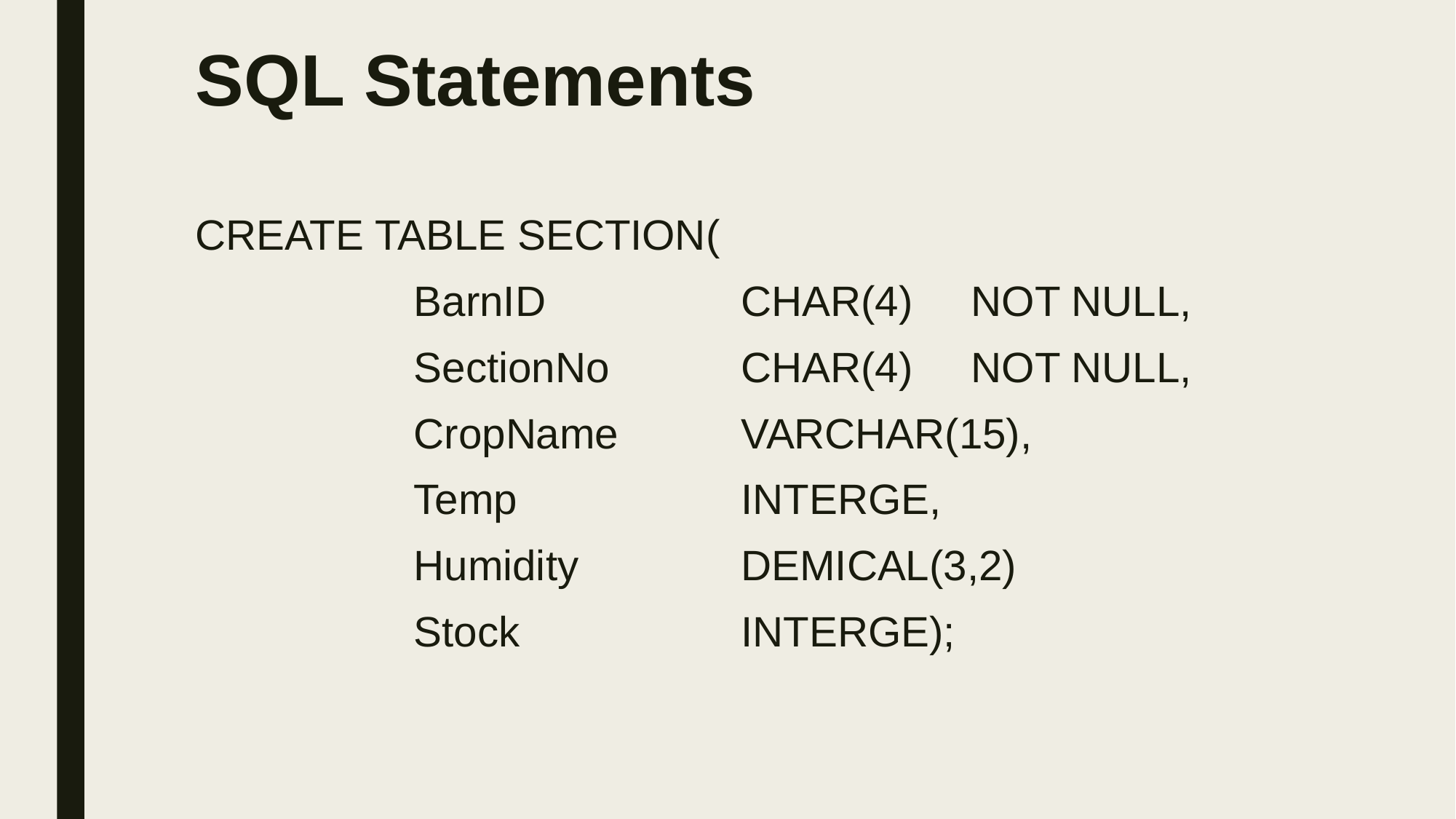

# SQL Statements
CREATE TABLE SECTION(
		BarnID 		CHAR(4)	 NOT NULL,
		SectionNo		CHAR(4)	 NOT NULL,
		CropName		VARCHAR(15),
		Temp			INTERGE,
		Humidity		DEMICAL(3,2)
		Stock			INTERGE);